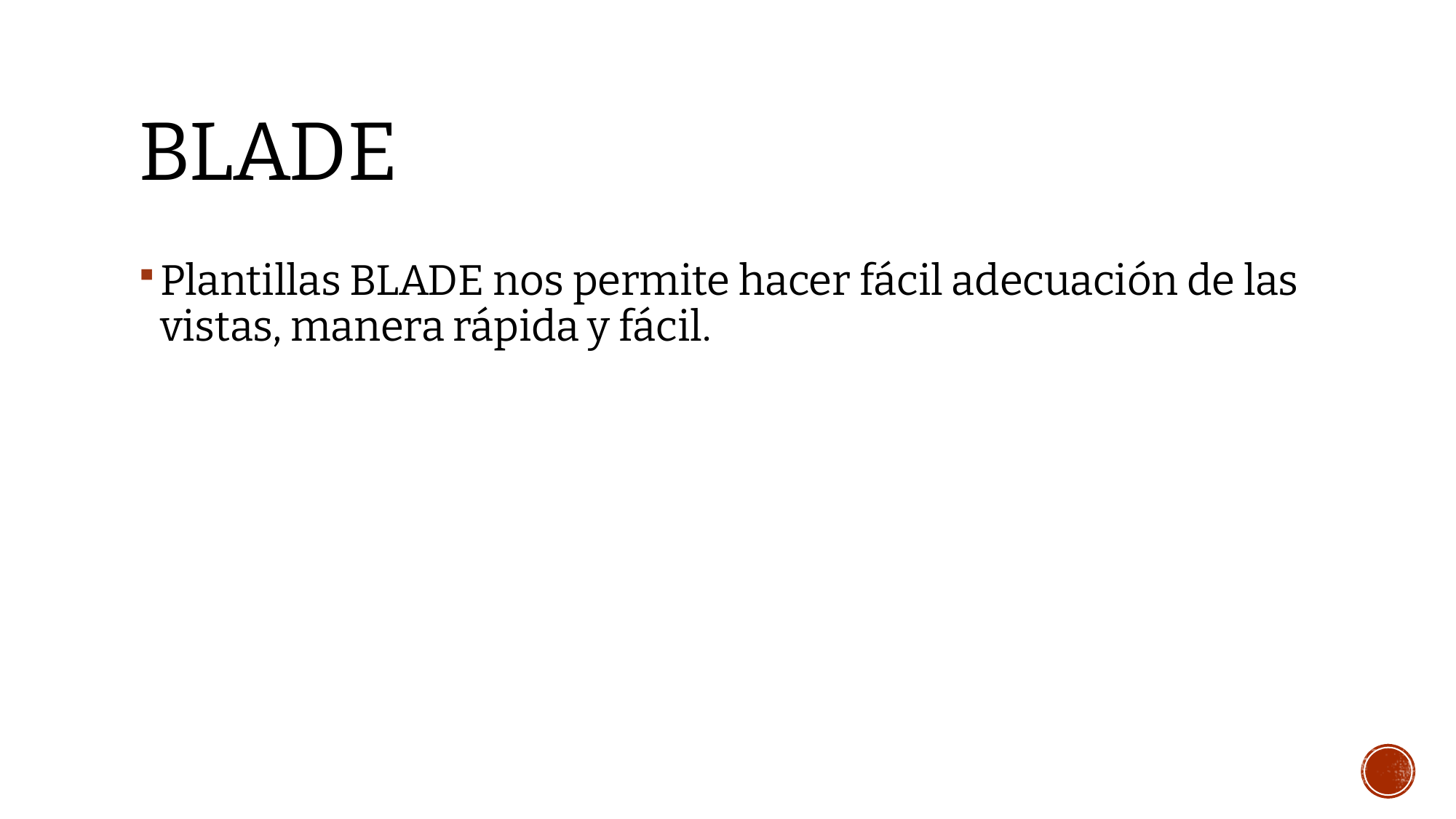

# BLADE
Plantillas BLADE nos permite hacer fácil adecuación de las vistas, manera rápida y fácil.